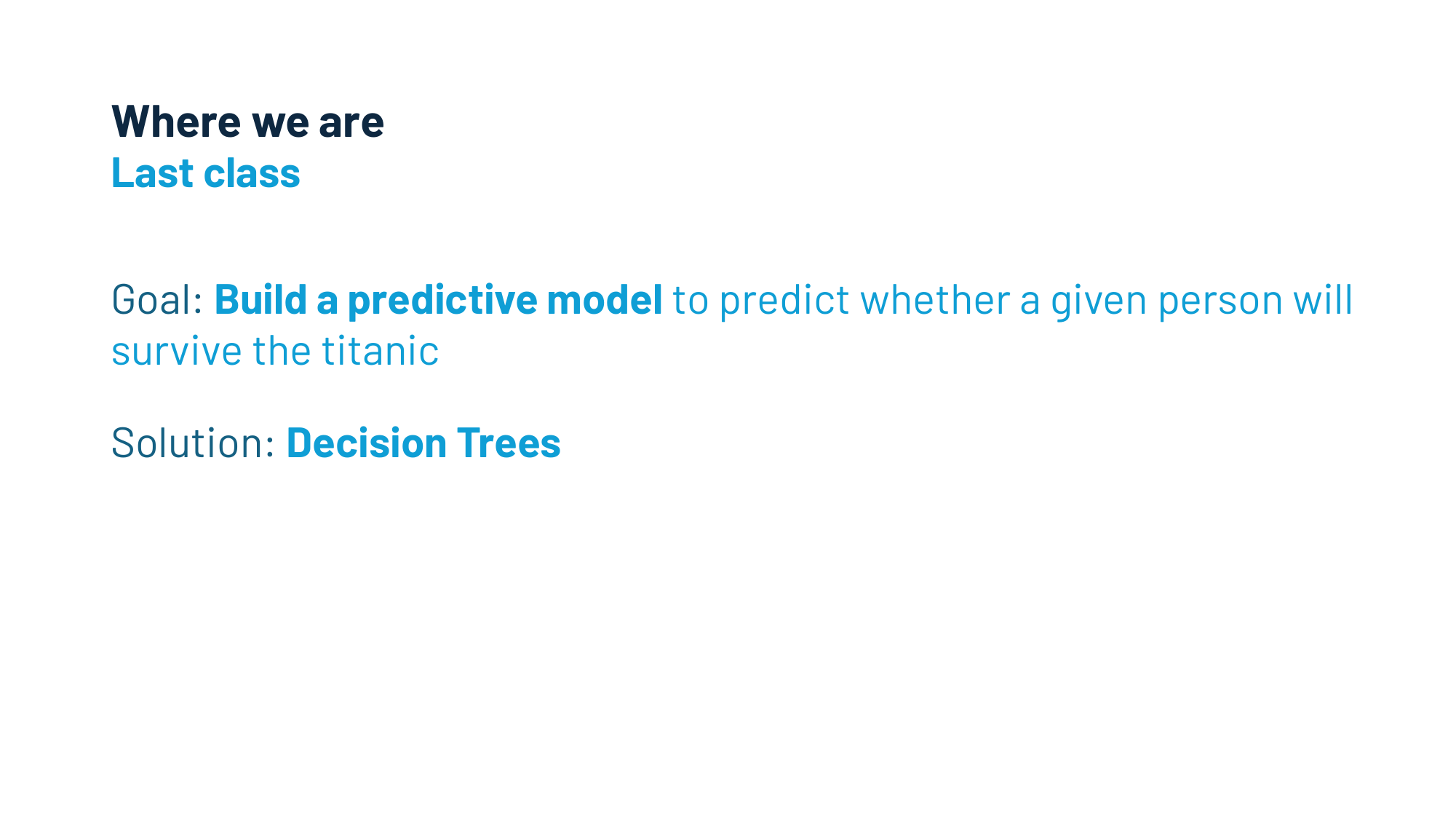

# Where we are
Last class
Goal: Build a predictive model to predict whether a given person will survive the titanic
Solution: Decision Trees